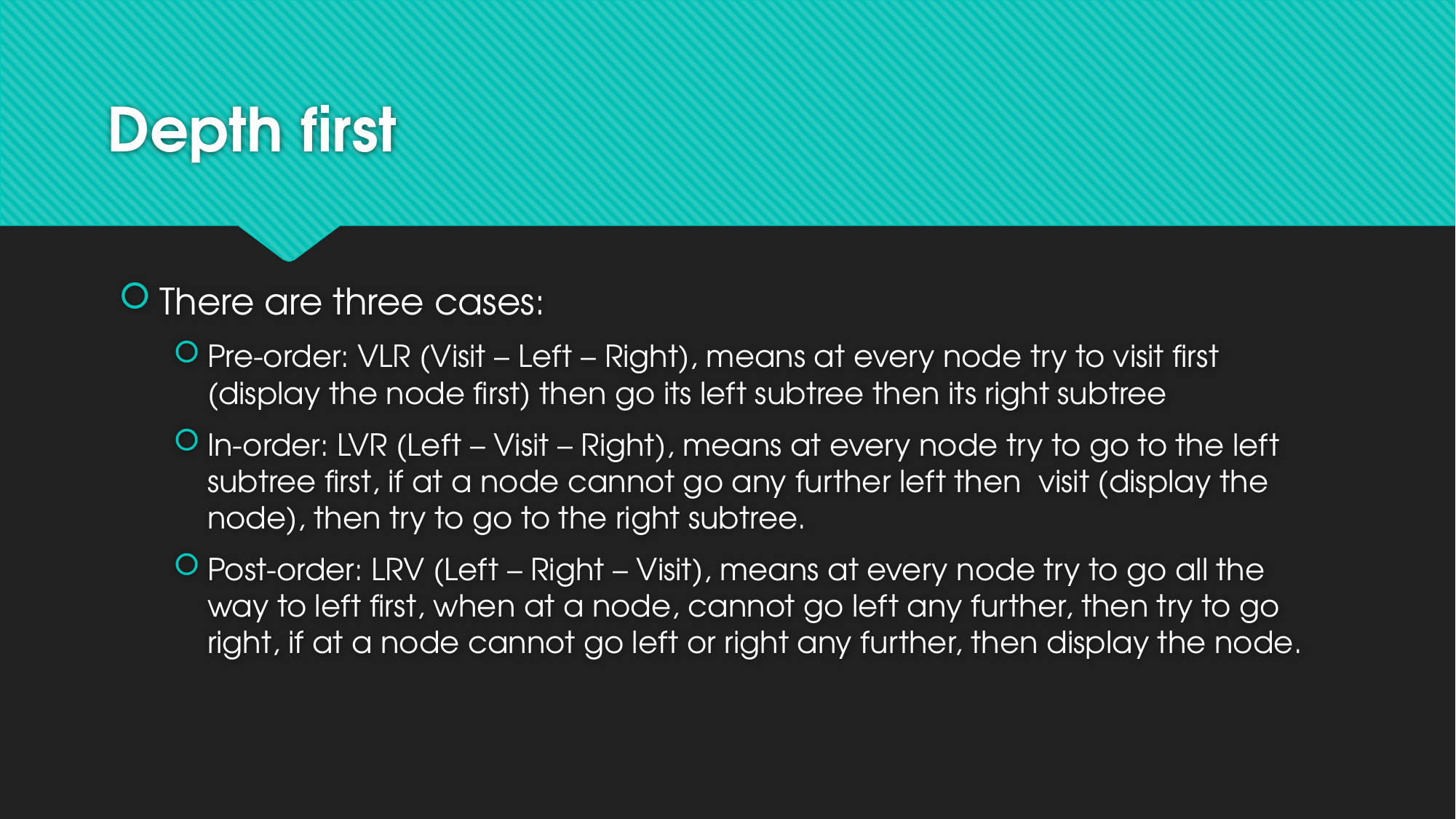

# Depth first
There are three cases:
Pre-order: VLR (Visit – Left – Right), means at every node try to visit first (display the node first) then go its left subtree then its right subtree
In-order: LVR (Left – Visit – Right), means at every node try to go to the left subtree first, if at a node cannot go any further left then  visit (display the node), then try to go to the right subtree.
Post-order: LRV (Left – Right – Visit), means at every node try to go all the way to left first, when at a node, cannot go left any further, then try to go right, if at a node cannot go left or right any further, then display the node.